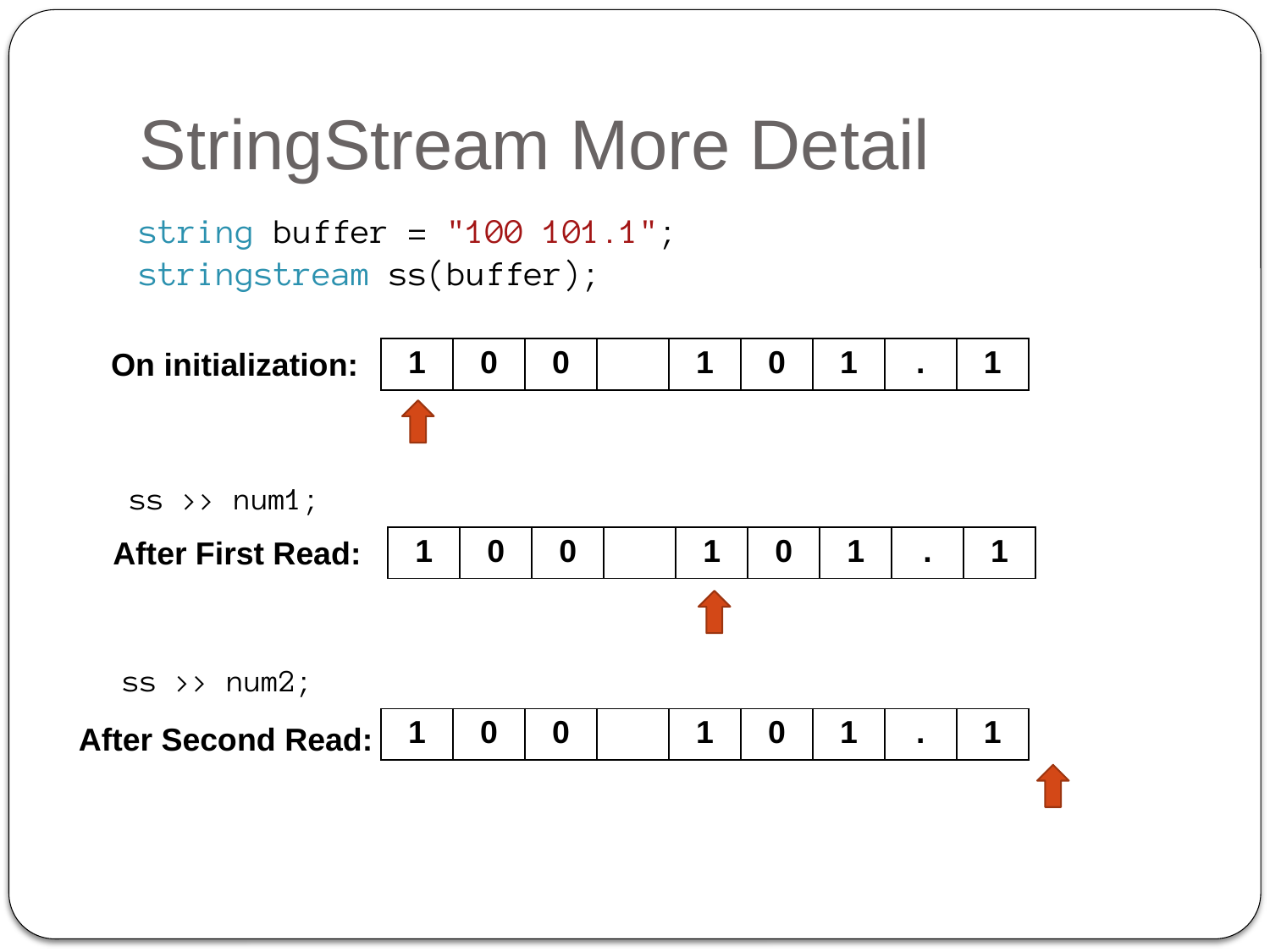

# StringStream More Detail
string buffer = "100 101.1";
stringstream ss(buffer);
On initialization:
| 1 | 0 | 0 |  | 1 | 0 | 1 | . | 1 |
| --- | --- | --- | --- | --- | --- | --- | --- | --- |

ss >> num1;
After First Read:
| 1 | 0 | 0 |  | 1 | 0 | 1 | . | 1 |
| --- | --- | --- | --- | --- | --- | --- | --- | --- |

ss >> num2;
| 1 | 0 | 0 |  | 1 | 0 | 1 | . | 1 |
| --- | --- | --- | --- | --- | --- | --- | --- | --- |
After Second Read: